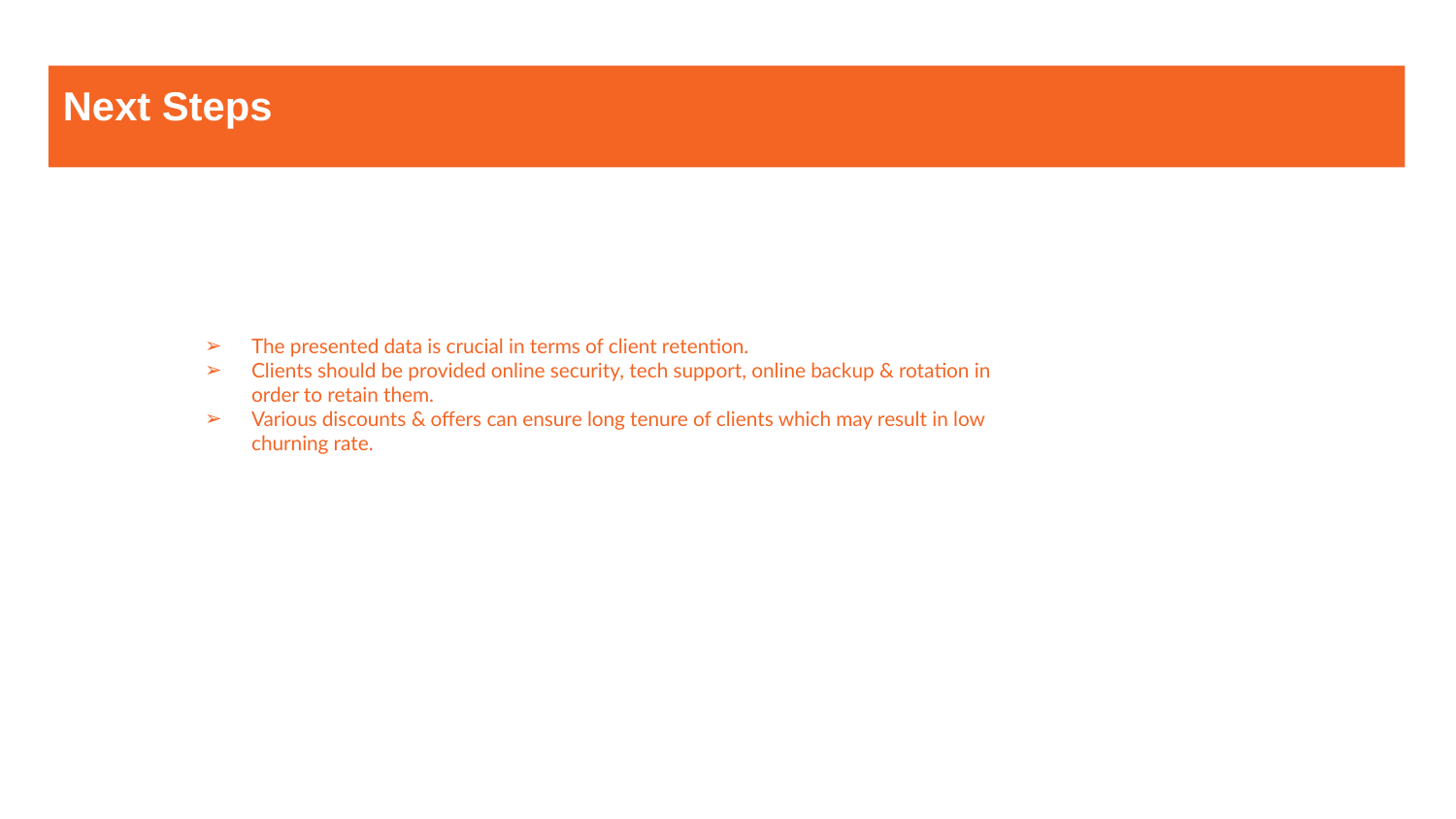

# Next Steps
The presented data is crucial in terms of client retention.
Clients should be provided online security, tech support, online backup & rotation in order to retain them.
Various discounts & offers can ensure long tenure of clients which may result in low churning rate.